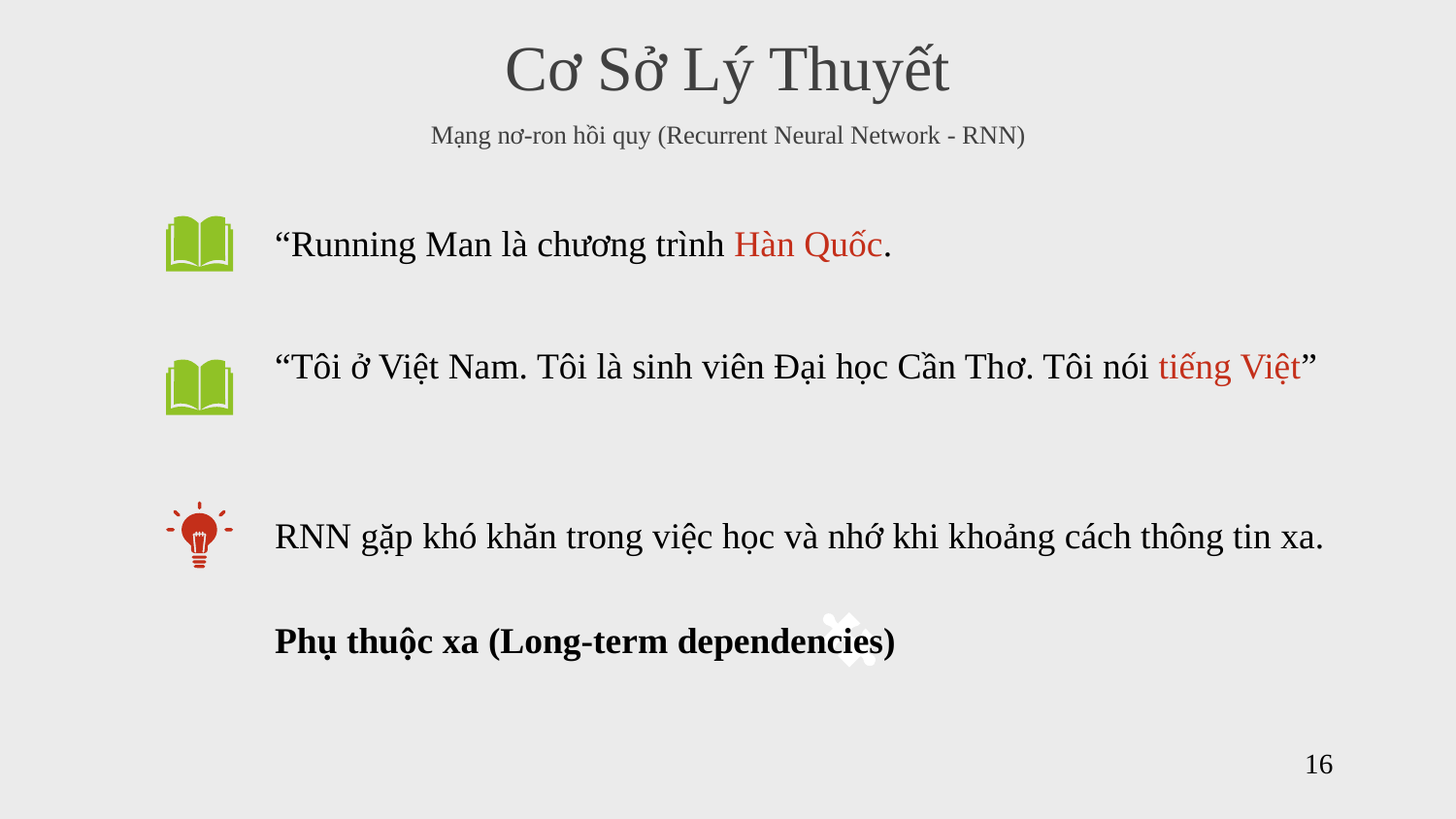

Cơ Sở Lý Thuyết
Mạng nơ-ron hồi quy (Recurrent Neural Network - RNN)
“Running Man là chương trình Hàn Quốc.

“Tôi ở Việt Nam. Tôi là sinh viên Đại học Cần Thơ. Tôi nói tiếng Việt”

RNN gặp khó khăn trong việc học và nhớ khi khoảng cách thông tin xa.

Phụ thuộc xa (Long-term dependencies)
16